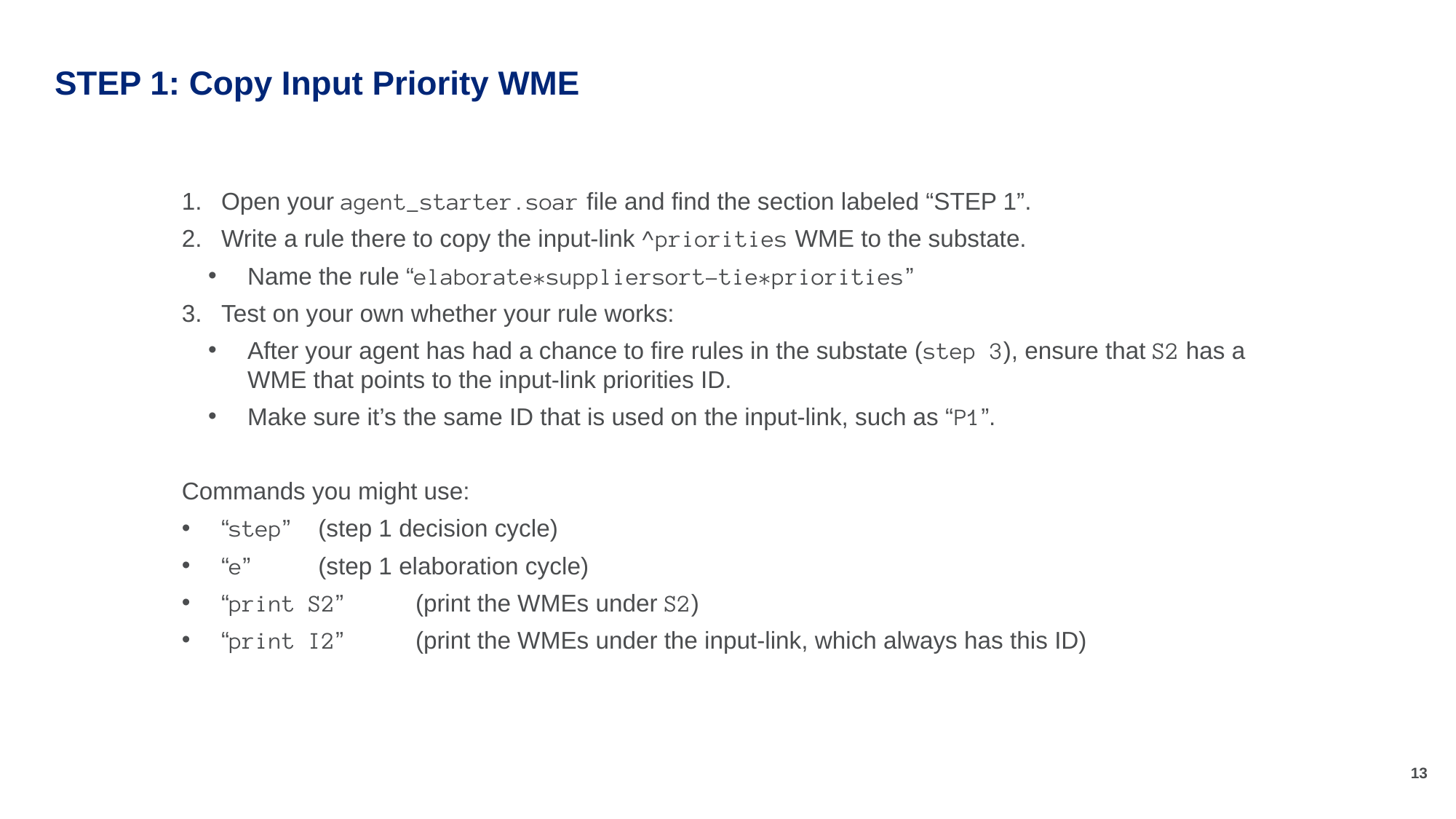

# STEP 1: Copy Input Priority WME
Open your agent_starter.soar file and find the section labeled “STEP 1”.
Write a rule there to copy the input-link ^priorities WME to the substate.
Name the rule “elaborate*suppliersort-tie*priorities”
Test on your own whether your rule works:
After your agent has had a chance to fire rules in the substate (step 3), ensure that S2 has a WME that points to the input-link priorities ID.
Make sure it’s the same ID that is used on the input-link, such as “P1”.

Commands you might use:
“step” 	(step 1 decision cycle)
“e”		(step 1 elaboration cycle)
“print S2” 	(print the WMEs under S2)
“print I2” 	(print the WMEs under the input-link, which always has this ID)